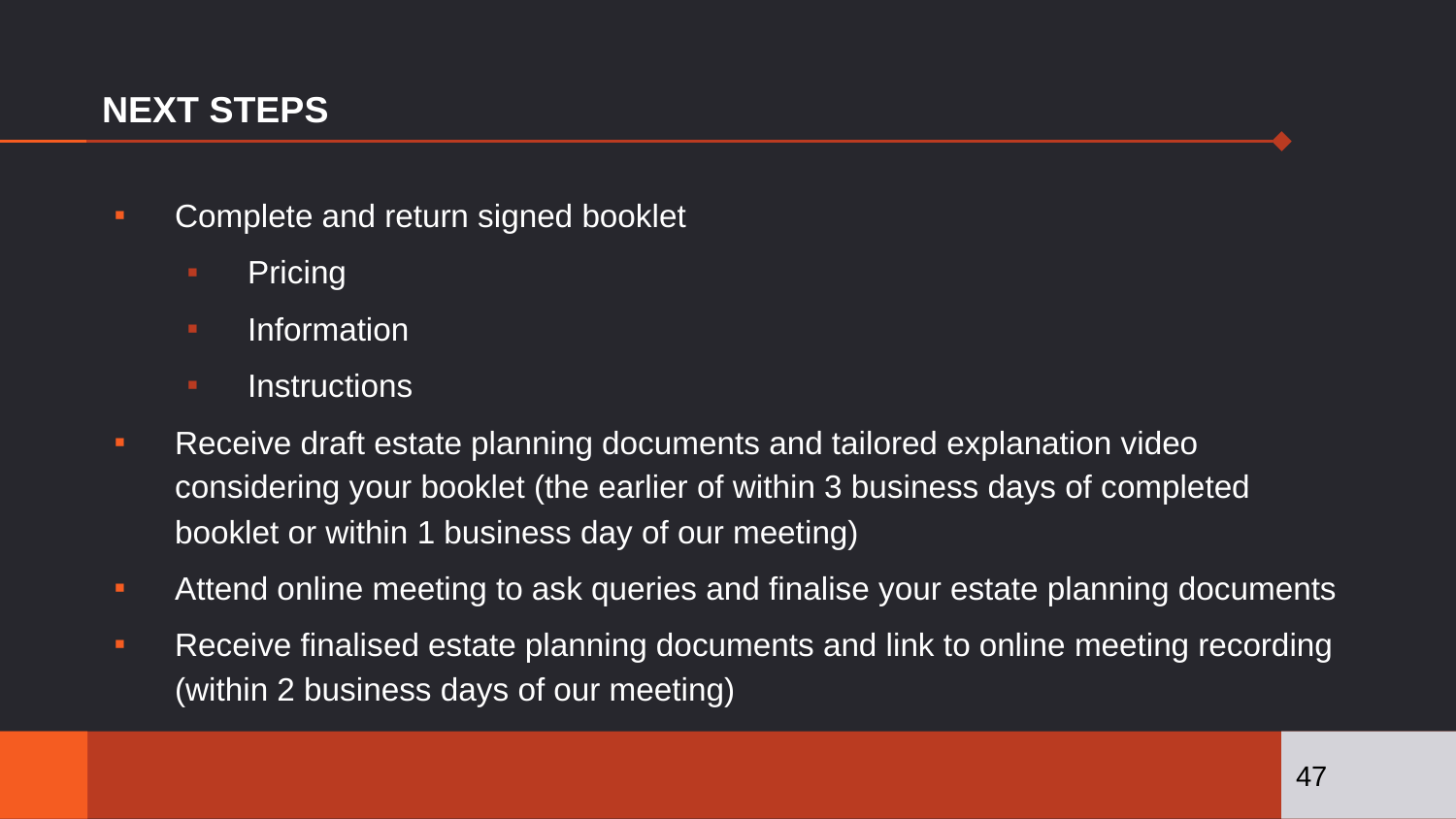

# NEXT STEPS
Complete and return signed booklet
Pricing
Information
Instructions
Receive draft estate planning documents and tailored explanation video considering your booklet (the earlier of within 3 business days of completed booklet or within 1 business day of our meeting)
Attend online meeting to ask queries and finalise your estate planning documents
Receive finalised estate planning documents and link to online meeting recording (within 2 business days of our meeting)

47